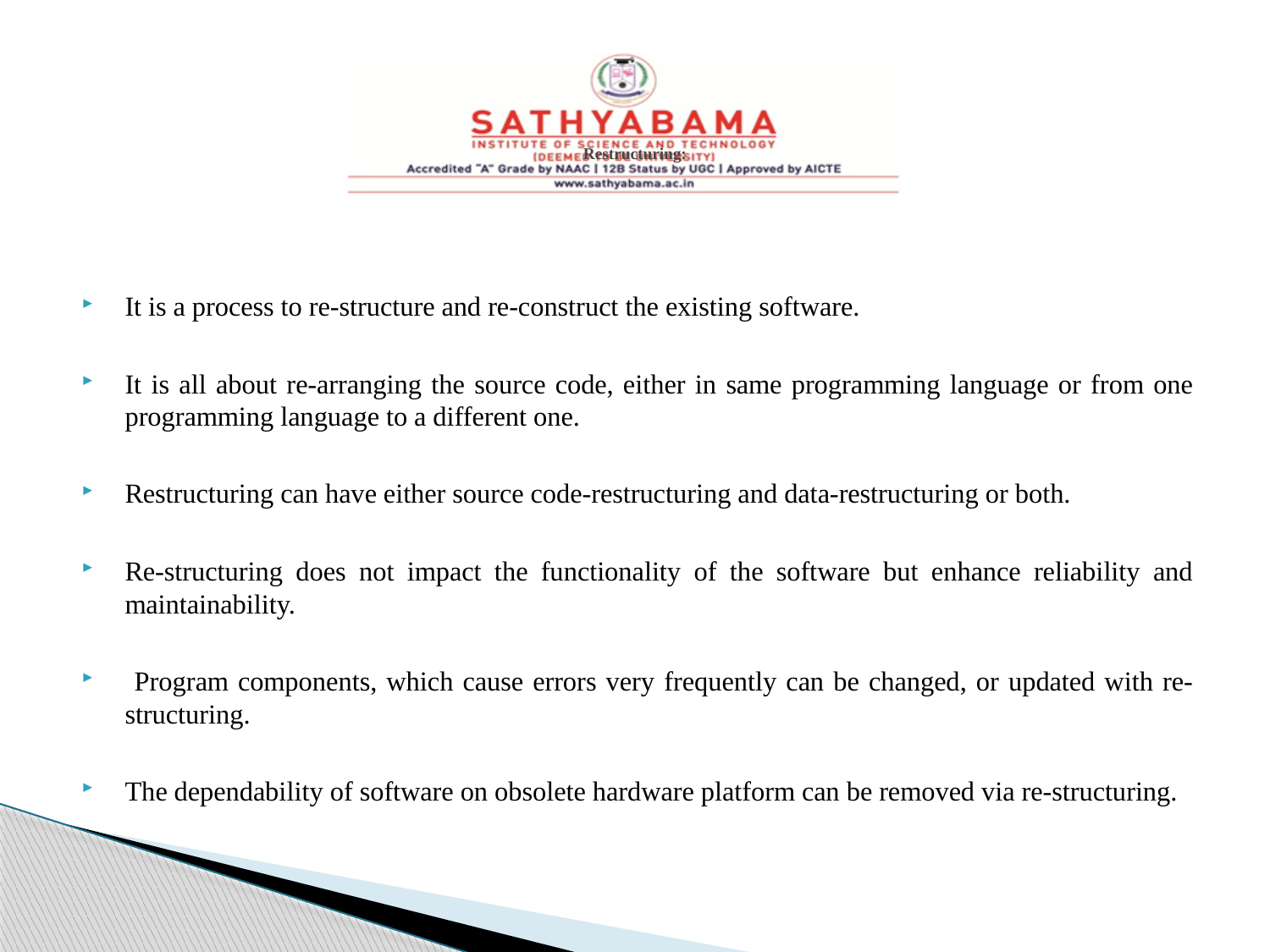

# Restructuring:

It is a process to re-structure and re-construct the existing software.

It is all about re-arranging the source code, either in same programming language or from one programming language to a different one.

Restructuring can have either source code-restructuring and data-restructuring or both.

Re-structuring does not impact the functionality of the software but enhance reliability and maintainability.

 Program components, which cause errors very frequently can be changed, or updated with re-structuring.

The dependability of software on obsolete hardware platform can be removed via re-structuring.